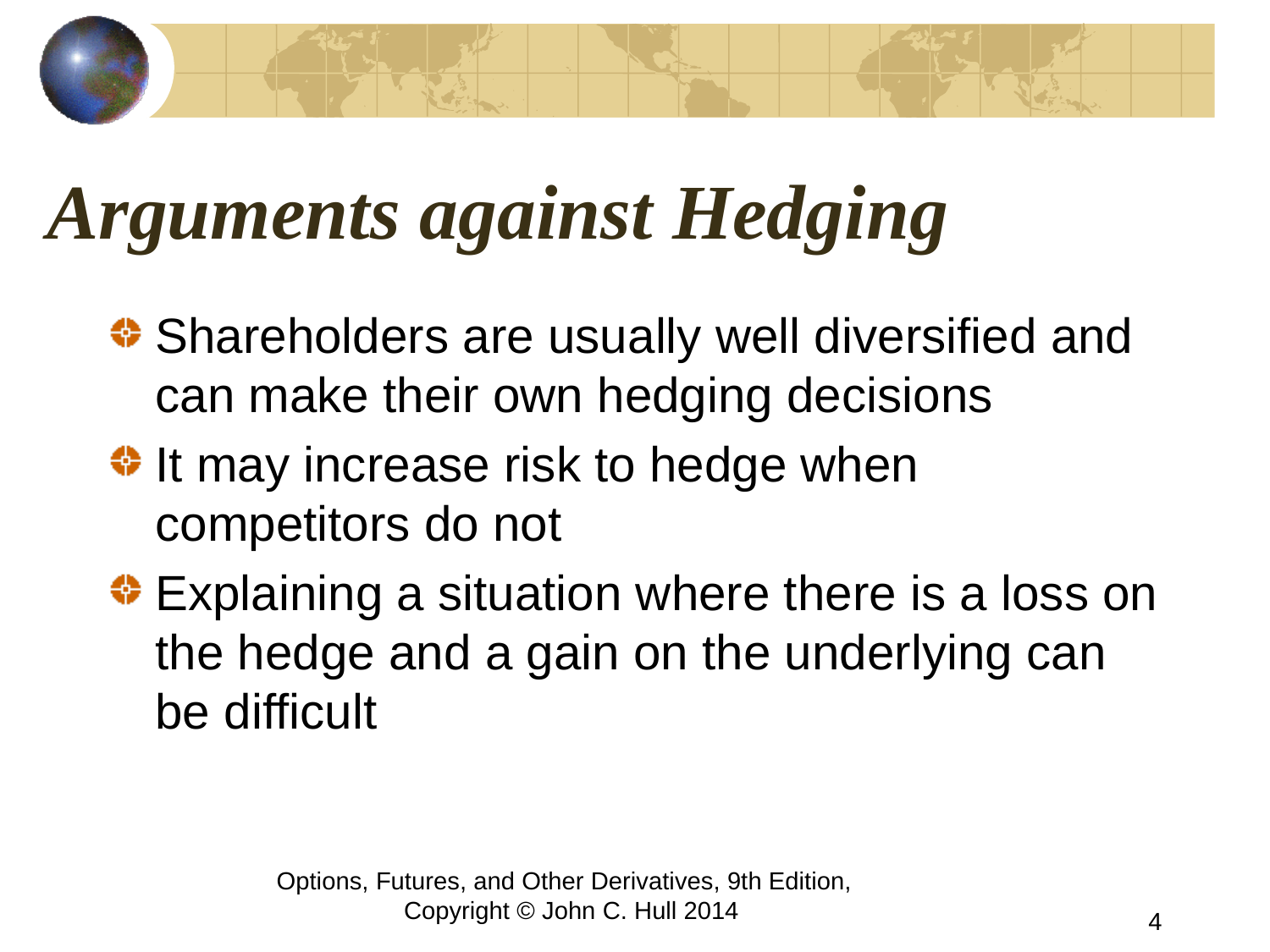

# Arguments against Hedging
Shareholders are usually well diversified and can make their own hedging decisions
It may increase risk to hedge when competitors do not
Explaining a situation where there is a loss on the hedge and a gain on the underlying can be difficult
Options, Futures, and Other Derivatives, 9th Edition,   Copyright © John C. Hull 2014
4